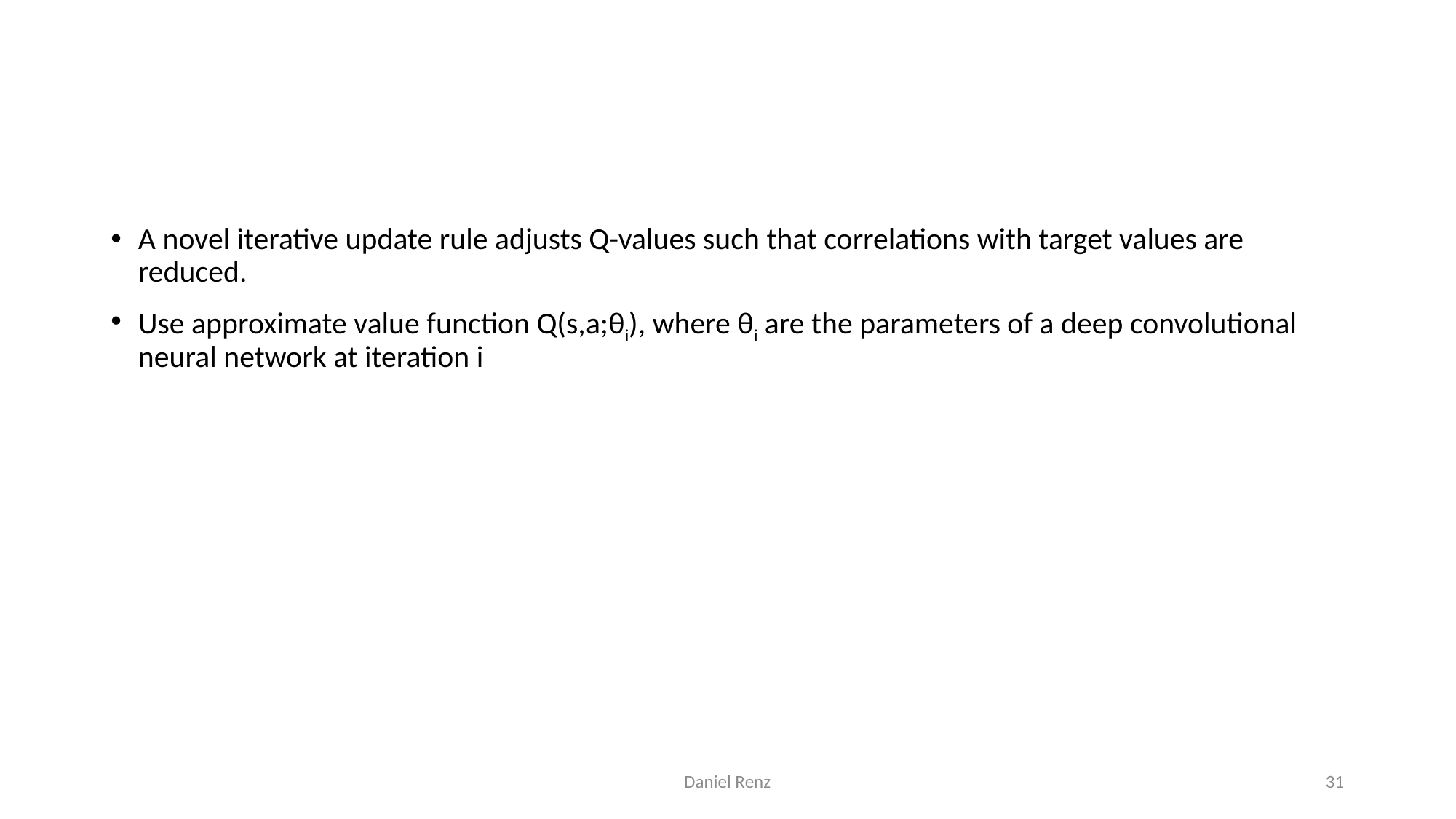

#
A novel iterative update rule adjusts Q-values such that correlations with target values are reduced.
Use approximate value function Q(s,a;θi), where θi are the parameters of a deep convolutional neural network at iteration i
Daniel Renz
31